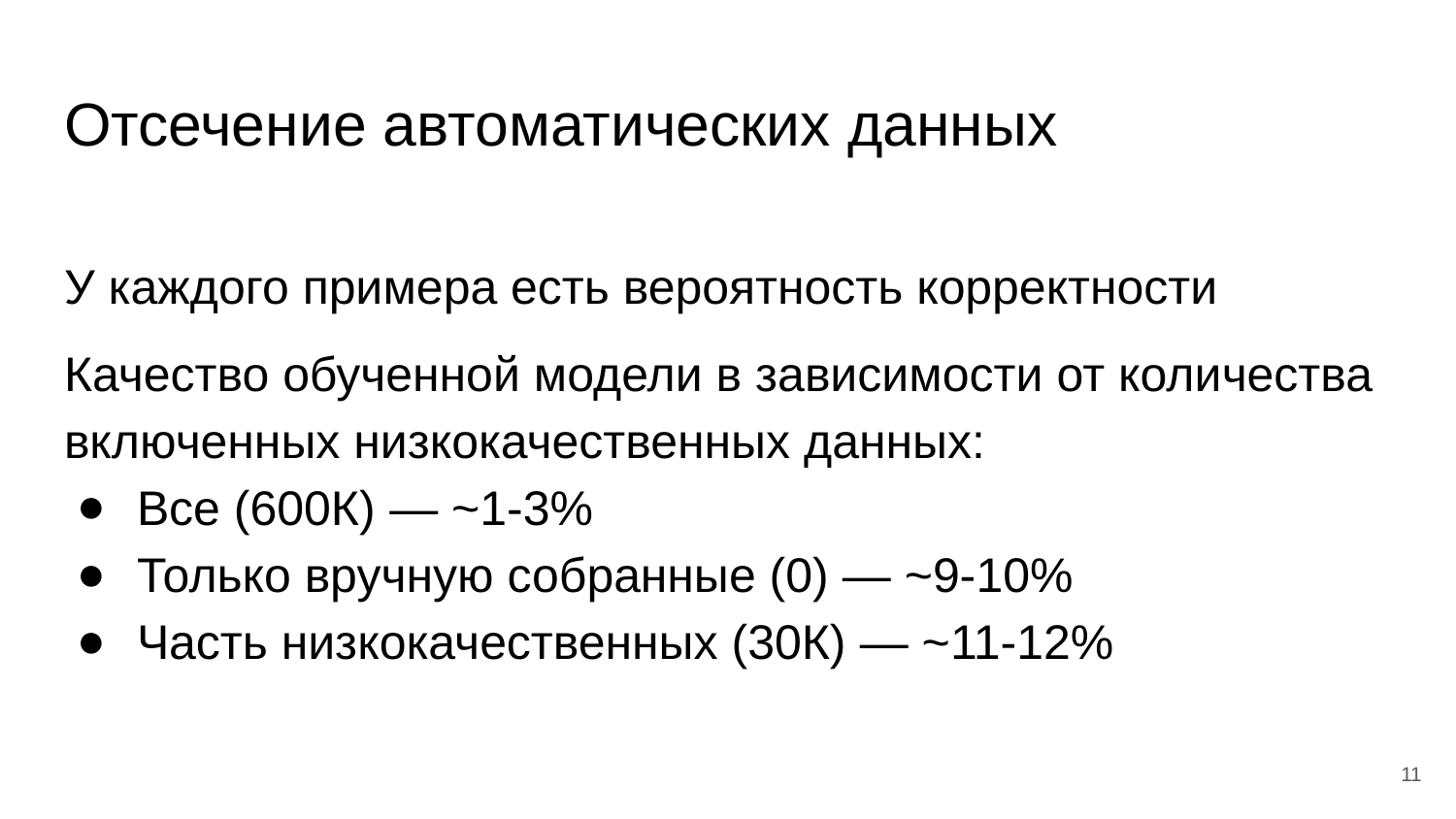

# Отсечение автоматических данных
У каждого примера есть вероятность корректности
Качество обученной модели в зависимости от количества включенных низкокачественных данных:
Все (600К) — ~1-3%
Только вручную собранные (0) — ~9-10%
Часть низкокачественных (30К) — ~11-12%
11